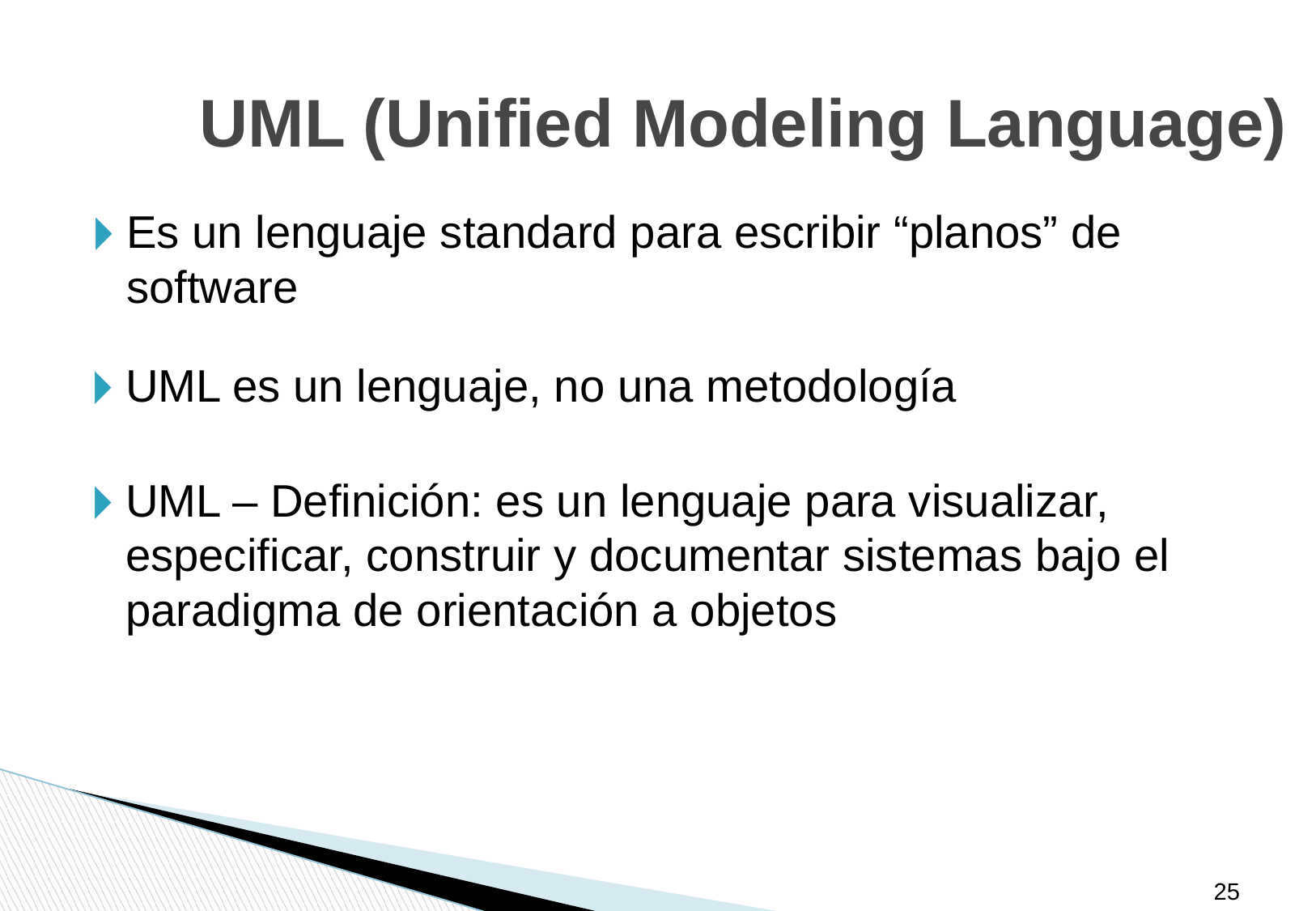

# UML (Unified Modeling Language)
Es un lenguaje standard para escribir “planos” de software

UML es un lenguaje, no una metodología

UML – Definición: es un lenguaje para visualizar, especificar, construir y documentar sistemas bajo el paradigma de orientación a objetos

25